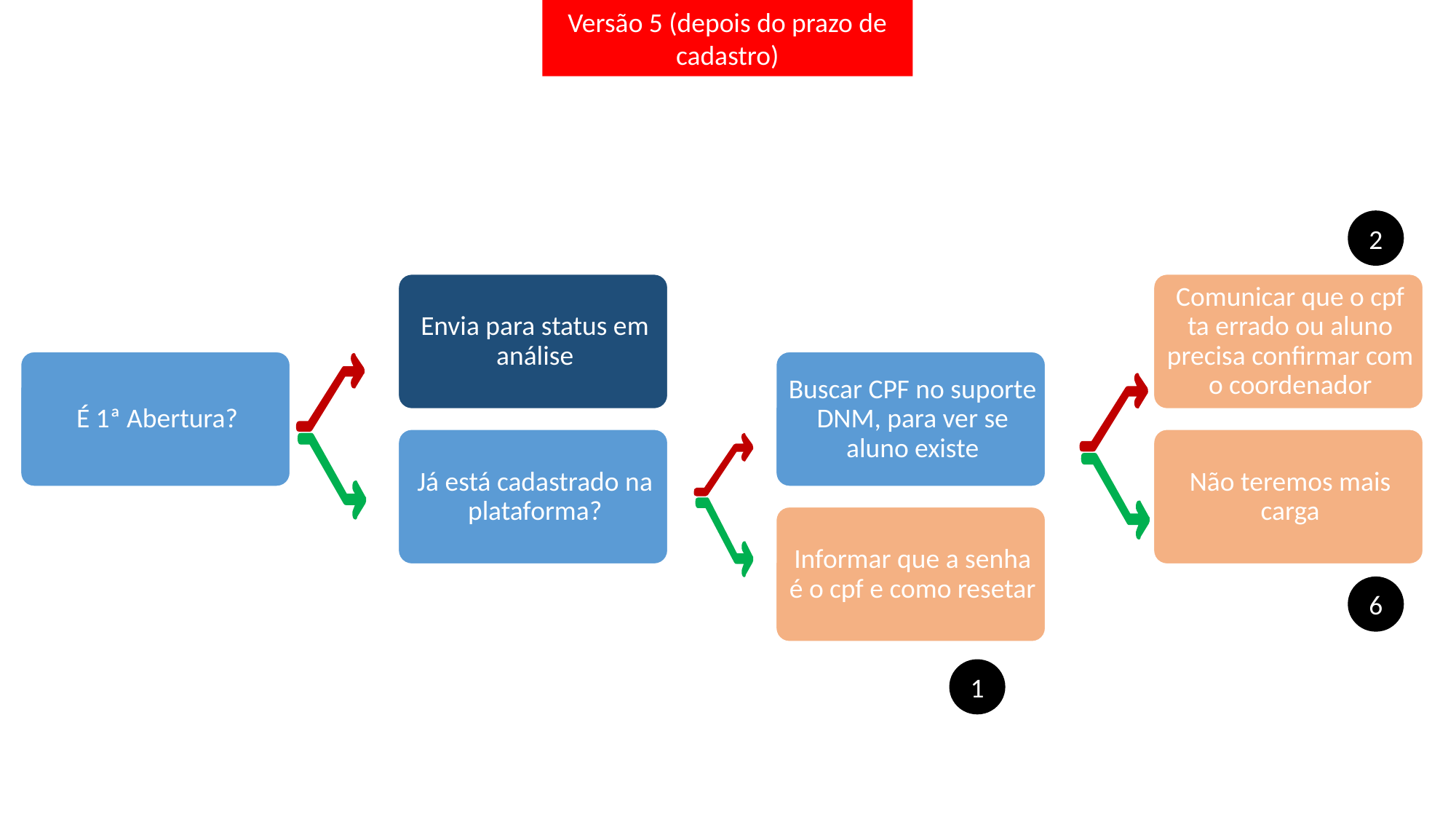

Versão 5 (depois do prazo de cadastro)
É 1ª Abertura?

Envia para status em análise

Já está cadastrado na plataforma?

Buscar CPF no suporte DNM, para ver se aluno existe

Comunicar que o cpf ta errado ou aluno precisa confirmar com o coordenador

Não teremos mais carga

Informar que a senha é o cpf e como resetar
2

6
1